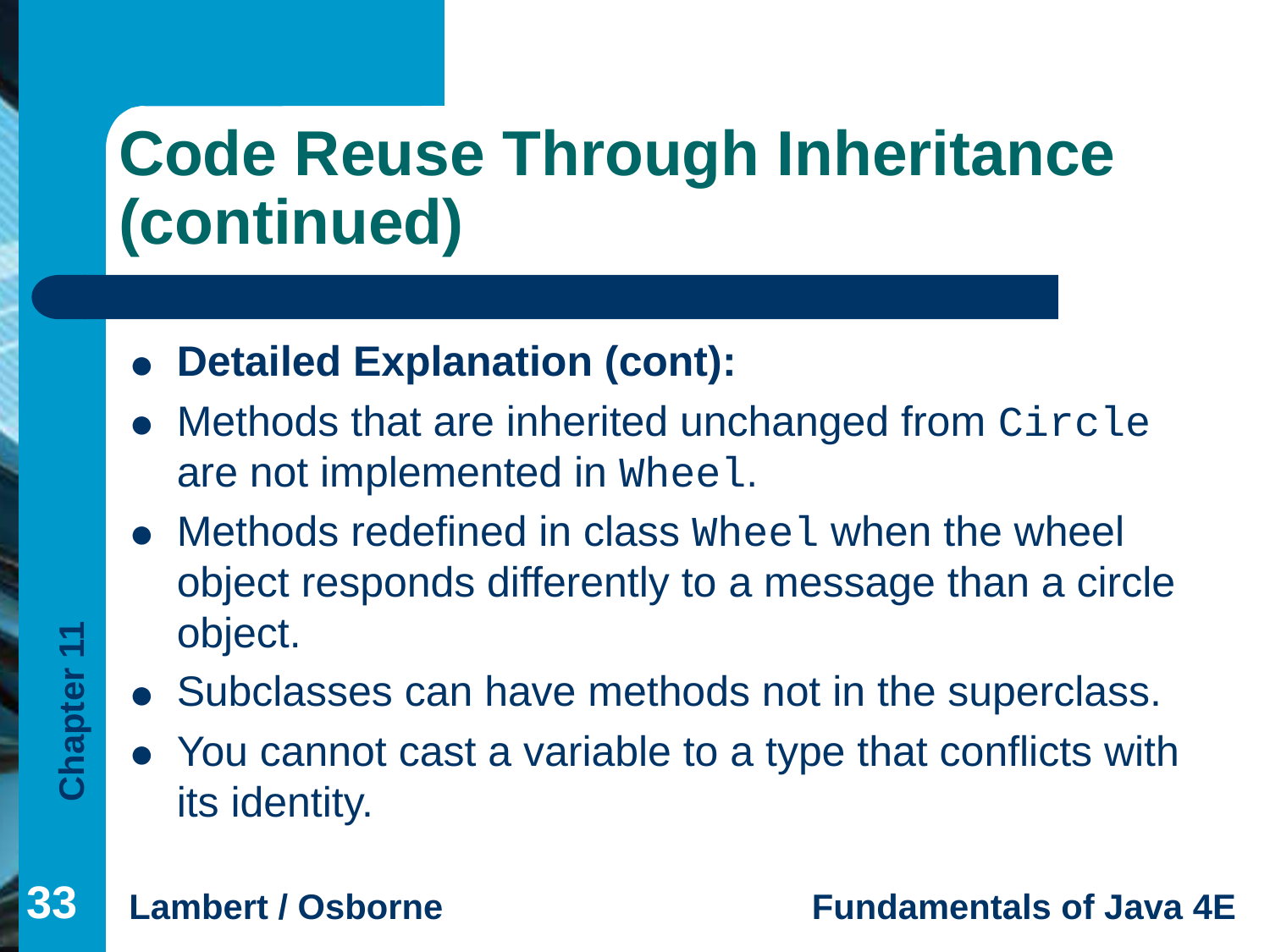

# Code Reuse Through Inheritance (continued)
Detailed Explanation (cont):
Methods that are inherited unchanged from Circle are not implemented in Wheel.
Methods redefined in class Wheel when the wheel object responds differently to a message than a circle object.
Subclasses can have methods not in the superclass.
You cannot cast a variable to a type that conflicts with its identity.
33